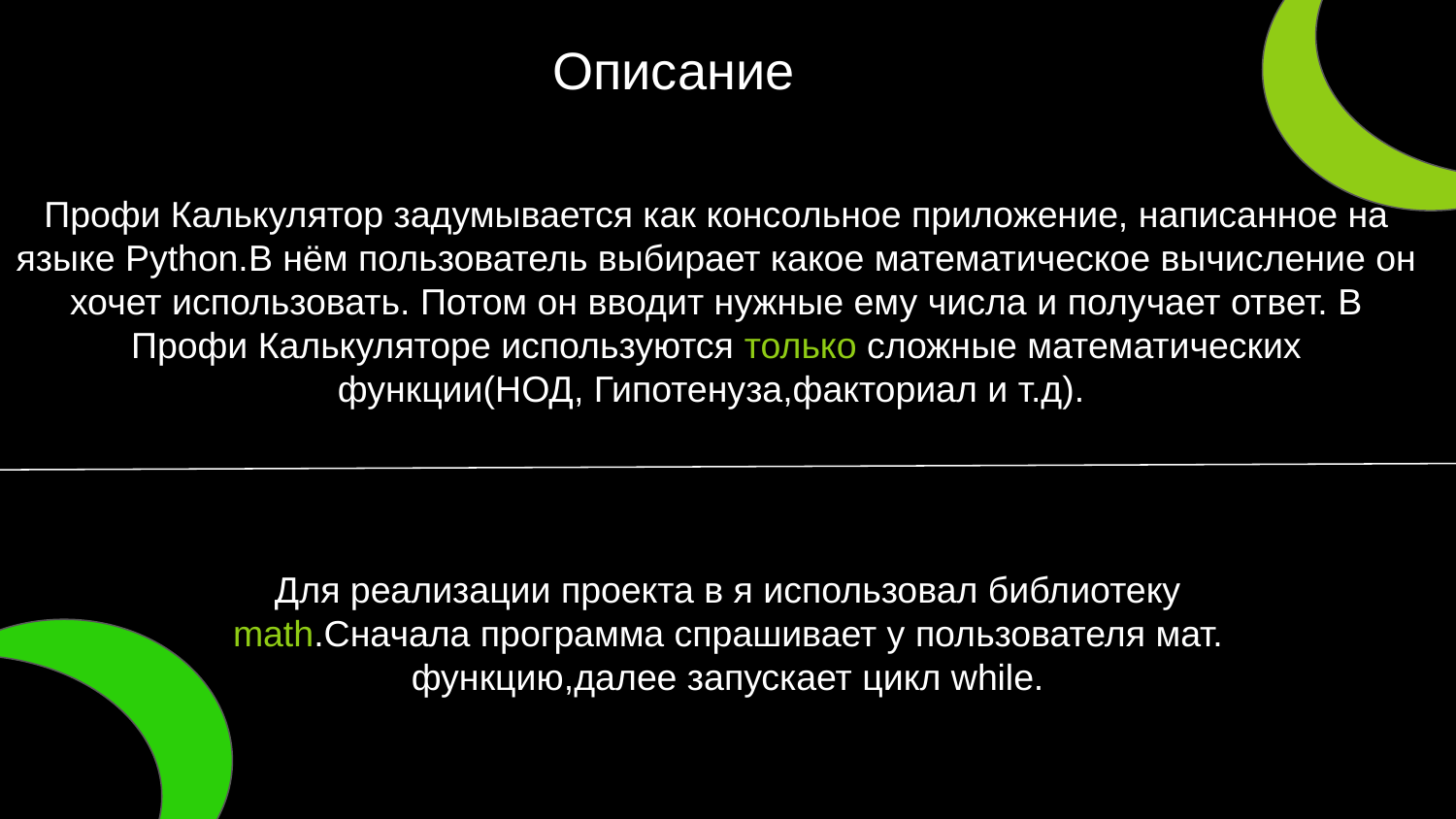

Описание
Описание
Профи Калькулятор задумывается как консольное приложение, написанное на языке Python.В нём пользователь выбирает какое математическое вычисление он хочет использовать. Потом он вводит нужные ему числа и получает ответ. В Профи Калькуляторе используются только сложные математических функции(НОД, Гипотенуза,факториал и т.д).
Для реализации проекта в я использовал библиотеку math.Сначала программа спрашивает у пользователя мат. функцию,далее запускает цикл while.